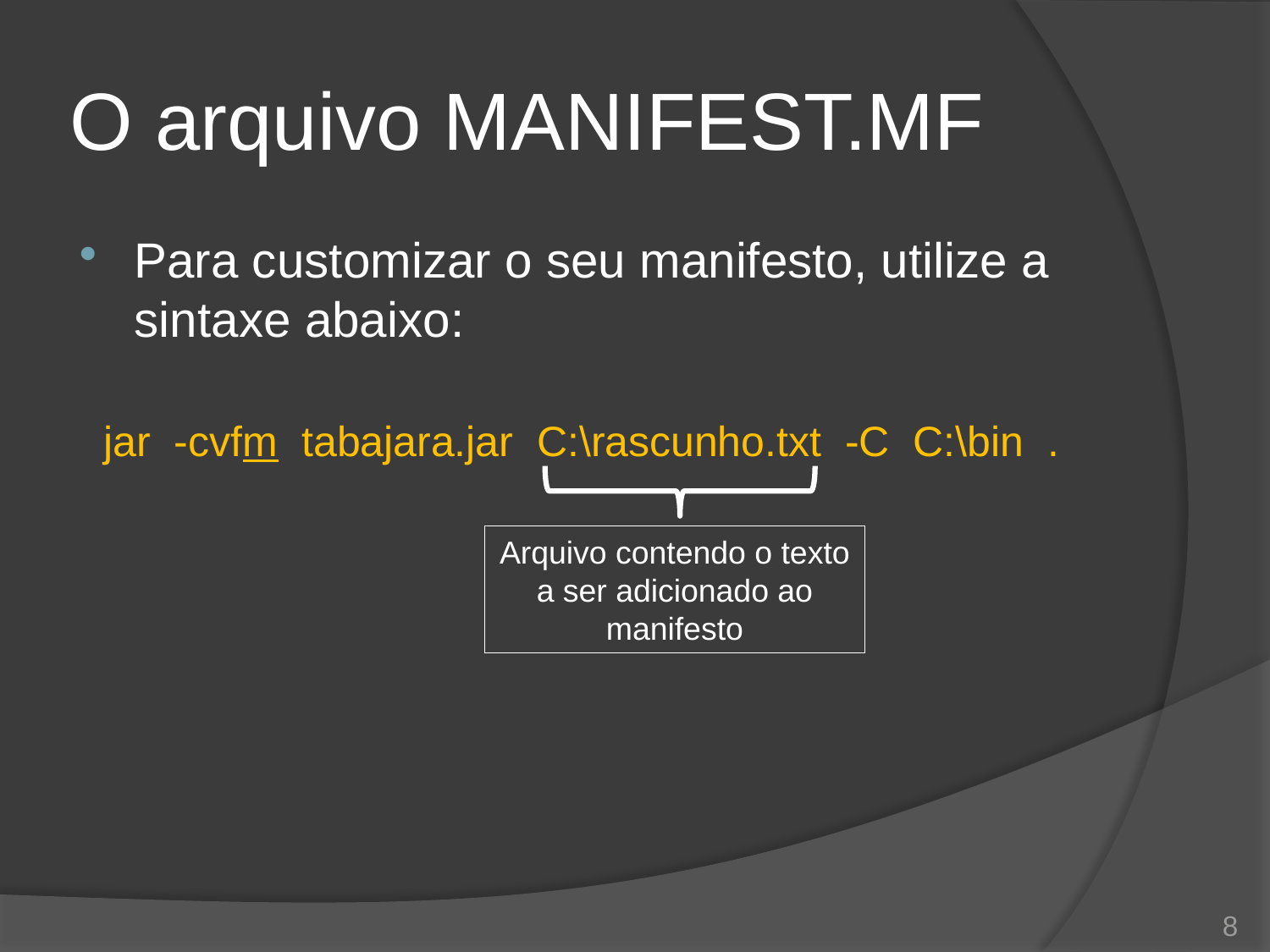

# O arquivo MANIFEST.MF
Para customizar o seu manifesto, utilize a sintaxe abaixo:

jar  -cvfm  tabajara.jar  C:\rascunho.txt  -C  C:\bin  .

Arquivo contendo o texto a ser adicionado ao manifesto
8